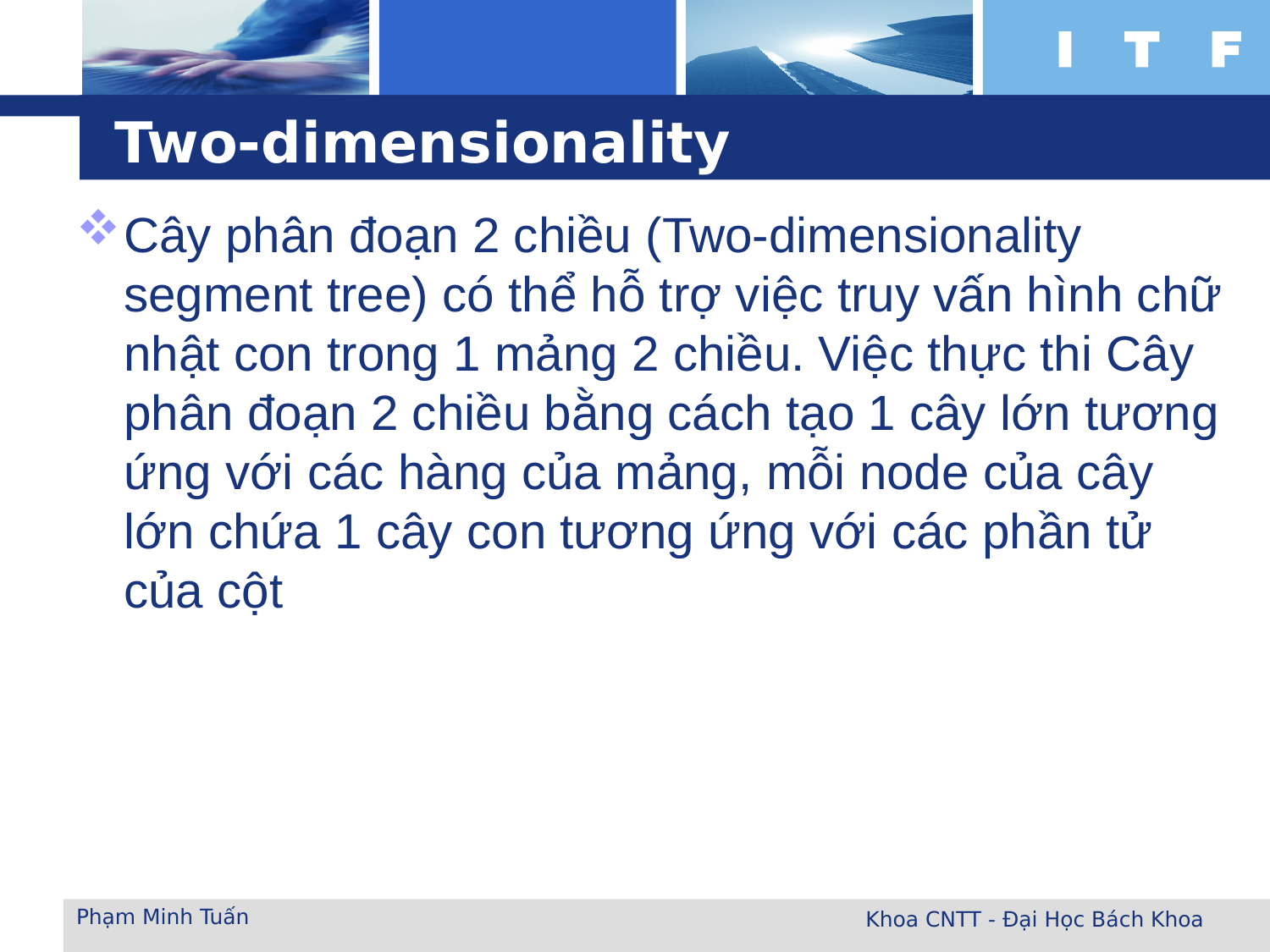

# Two-dimensionality
Cây phân đoạn 2 chiều (Two-dimensionality segment tree) có thể hỗ trợ việc truy vấn hình chữ nhật con trong 1 mảng 2 chiều. Việc thực thi Cây phân đoạn 2 chiều bằng cách tạo 1 cây lớn tương ứng với các hàng của mảng, mỗi node của cây lớn chứa 1 cây con tương ứng với các phần tử của cột
Phạm Minh Tuấn
Khoa CNTT - Đại Học Bách Khoa